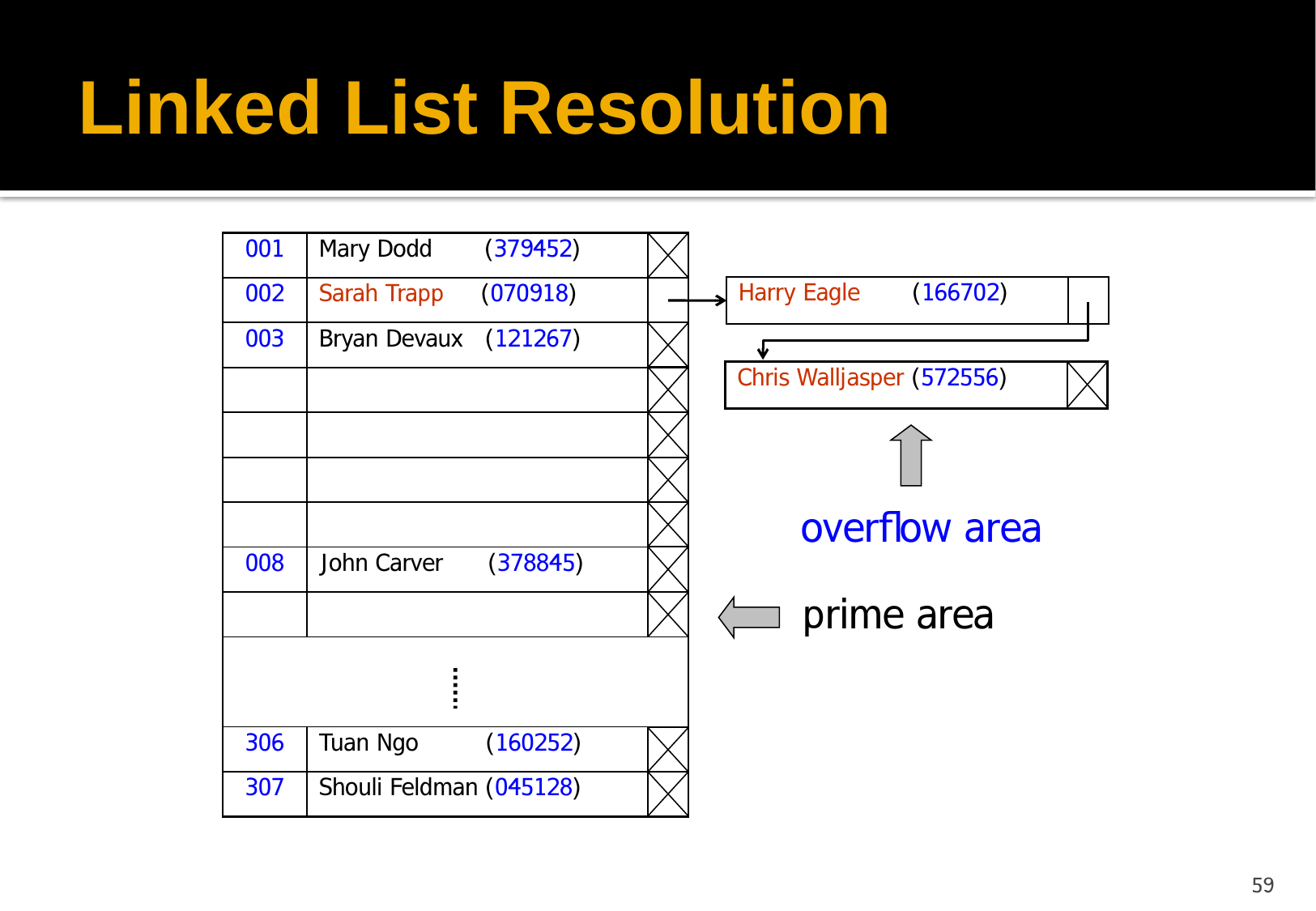

# Linked List Resolution
| 001 | Mary Dodd (379452) |  |
| --- | --- | --- |
| 002 | Sarah Trapp (070918) |  |
| 003 | Bryan Devaux (121267) |  |
|  |  |  |
|  |  |  |
|  |  |  |
|  |  |  |
| 008 | John Carver (378845) |  |
|  |  |  |
|  |  |  |
|  |  |  |
| 306 | Tuan Ngo (160252) |  |
| 307 | Shouli Feldman (045128) |  |

| Harry Eagle (166702) |  |
| --- | --- |

| Chris Walljasper (572556) |  |
| --- | --- |

overflow area

prime area

59